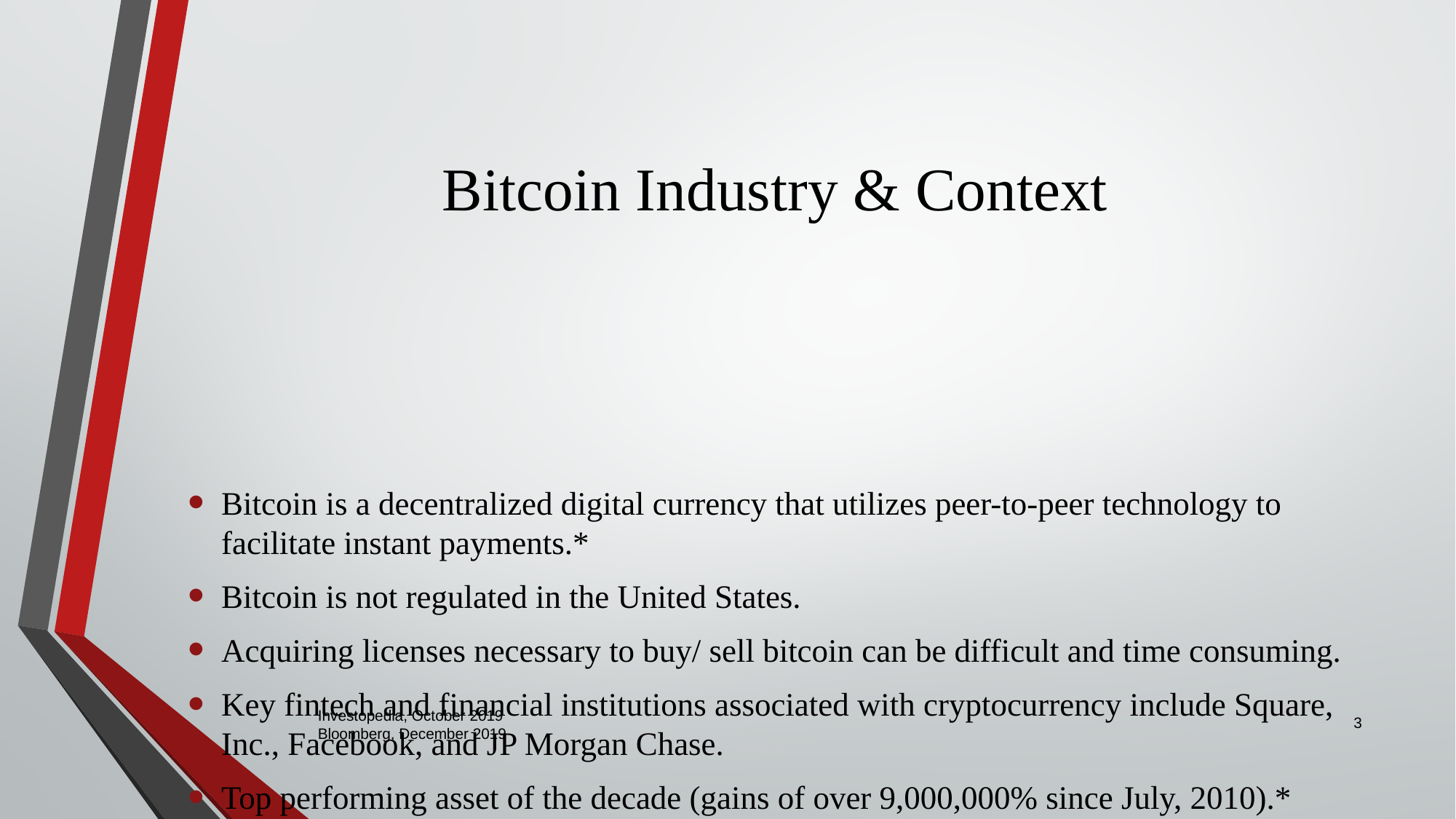

# Bitcoin Industry & Context
Bitcoin is a decentralized digital currency that utilizes peer-to-peer technology to facilitate instant payments.*
Bitcoin is not regulated in the United States.
Acquiring licenses necessary to buy/ sell bitcoin can be difficult and time consuming.
Key fintech and financial institutions associated with cryptocurrency include Square, Inc., Facebook, and JP Morgan Chase.
Top performing asset of the decade (gains of over 9,000,000% since July, 2010).*

3
Investopedia, October 2019
Bloomberg, December 2019